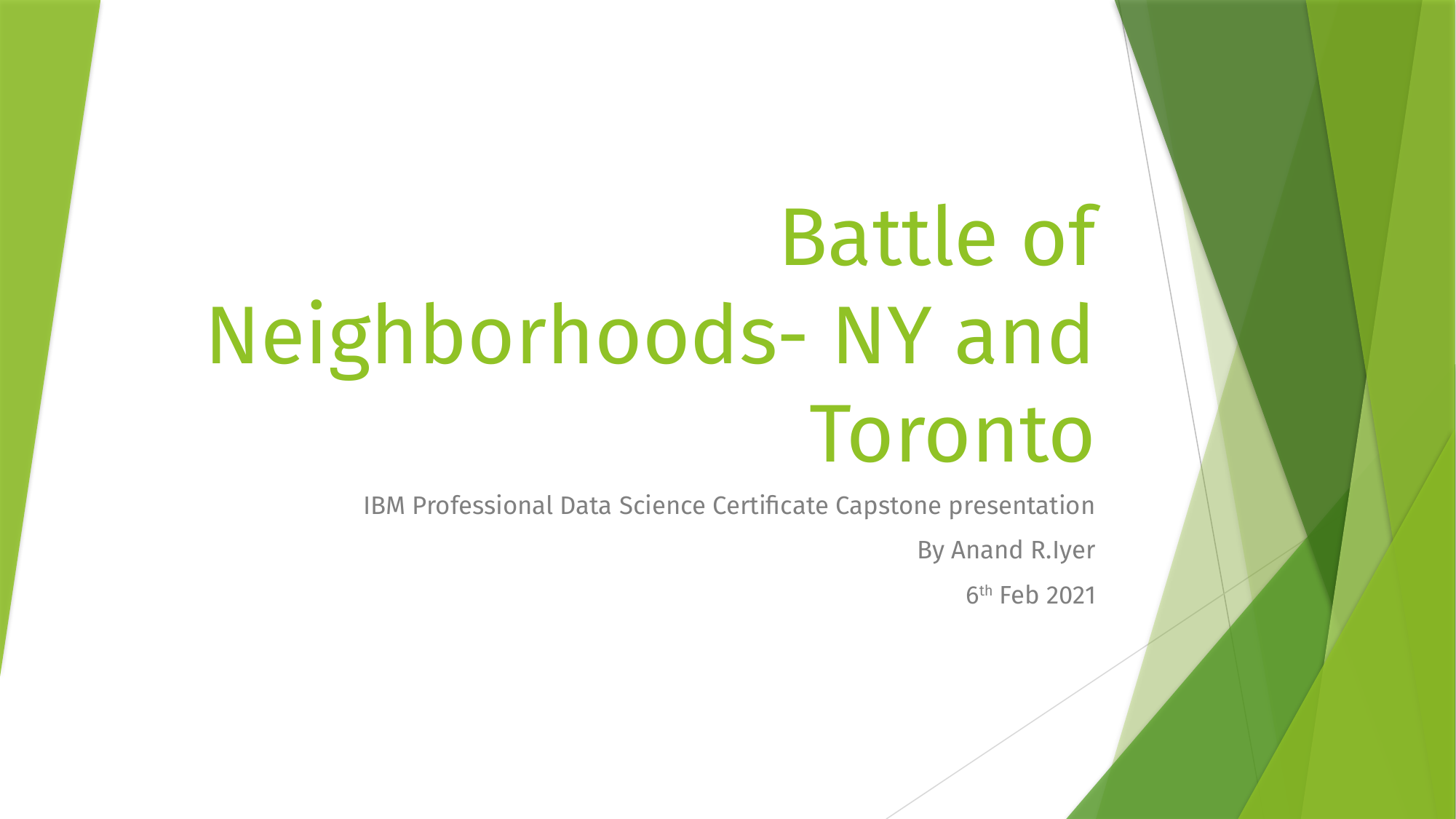

# Battle of Neighborhoods- NY and Toronto
IBM Professional Data Science Certificate Capstone presentation
By Anand R.Iyer
 6th Feb 2021